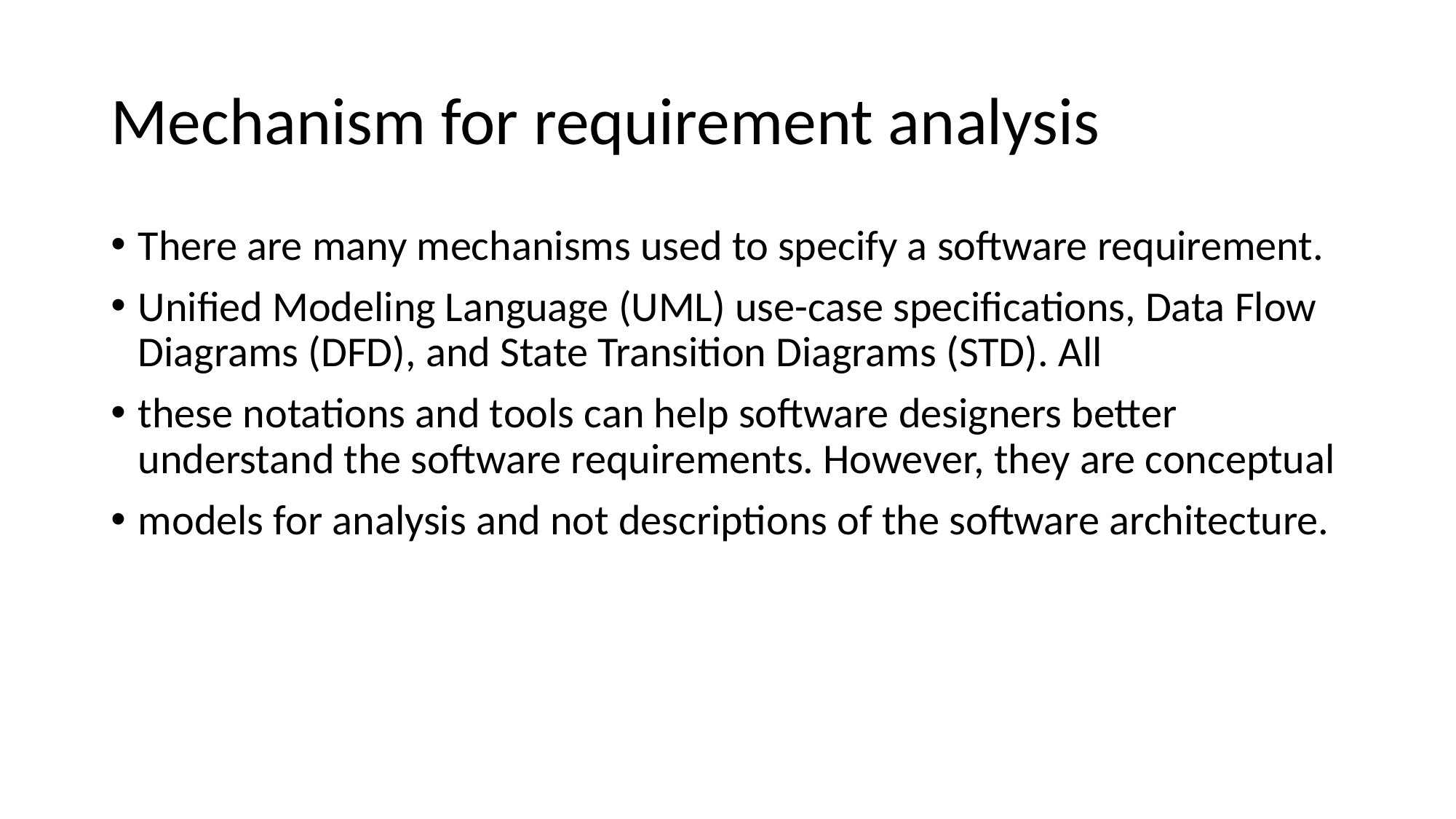

# Mechanism for requirement analysis
There are many mechanisms used to specify a software requirement.
Unified Modeling Language (UML) use-case specifications, Data Flow Diagrams (DFD), and State Transition Diagrams (STD). All
these notations and tools can help software designers better understand the software requirements. However, they are conceptual
models for analysis and not descriptions of the software architecture.